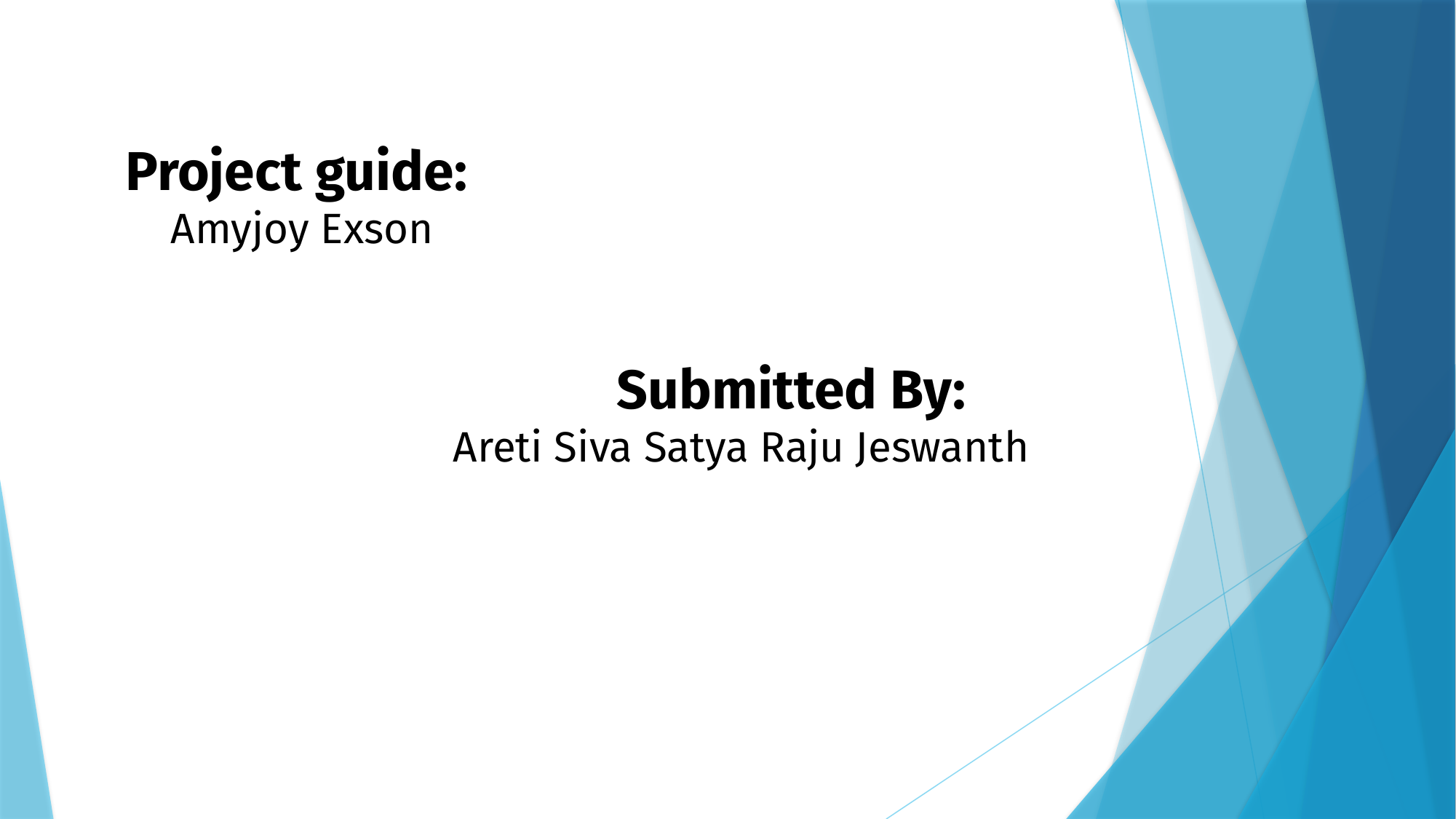

Project guide:
    Amyjoy Exson

                                      Submitted By:          					Areti Siva Satya Raju Jeswanth